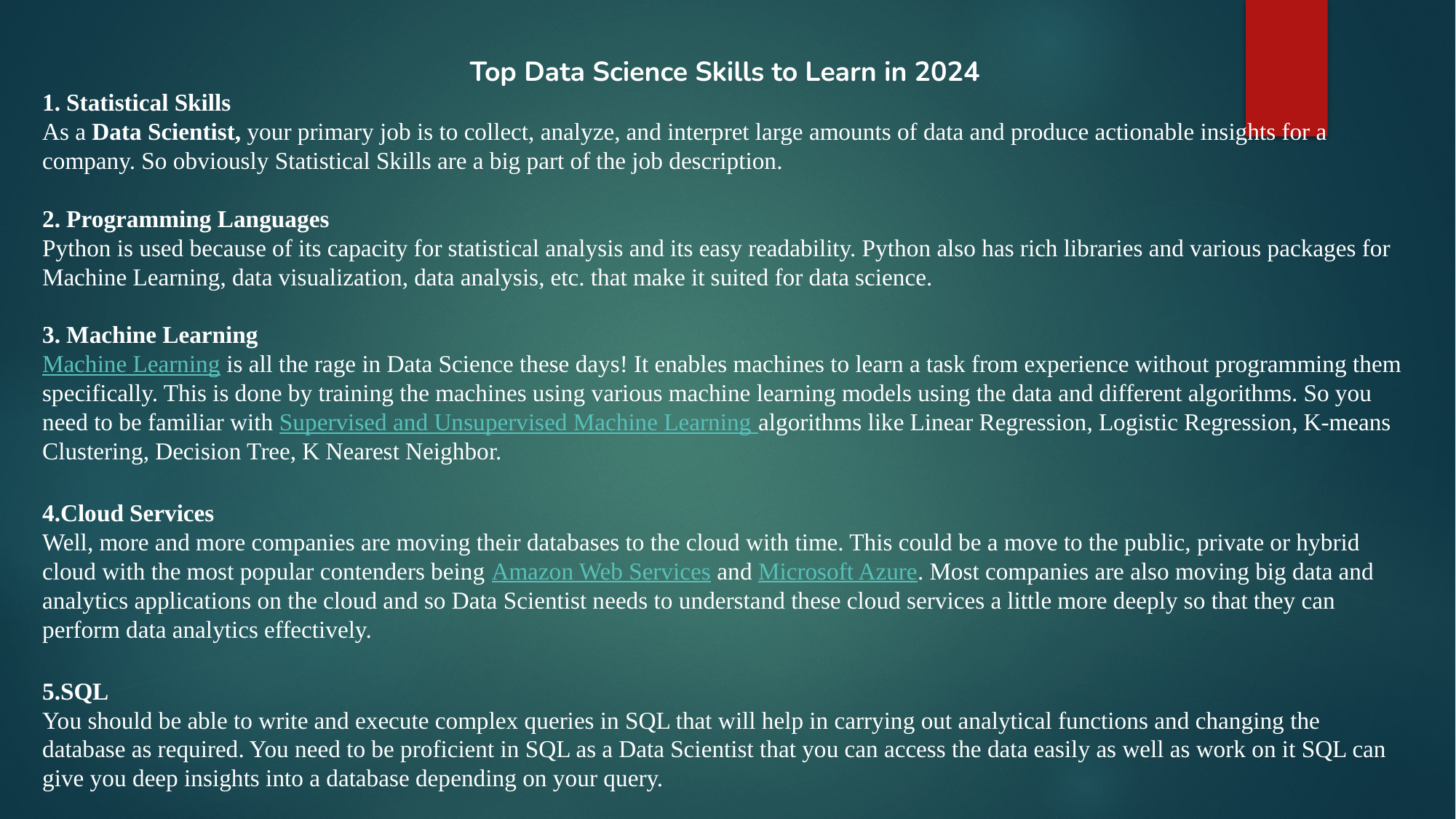

Top Data Science Skills to Learn in 2024
1. Statistical Skills
As a Data Scientist, your primary job is to collect, analyze, and interpret large amounts of data and produce actionable insights for a company. So obviously Statistical Skills are a big part of the job description.

2. Programming Languages
Python is used because of its capacity for statistical analysis and its easy readability. Python also has rich libraries and various packages for Machine Learning, data visualization, data analysis, etc. that make it suited for data science.

3. Machine Learning
Machine Learning is all the rage in Data Science these days! It enables machines to learn a task from experience without programming them specifically. This is done by training the machines using various machine learning models using the data and different algorithms. So you need to be familiar with Supervised and Unsupervised Machine Learning algorithms like Linear Regression, Logistic Regression, K-means Clustering, Decision Tree, K Nearest Neighbor.

4.Cloud Services
Well, more and more companies are moving their databases to the cloud with time. This could be a move to the public, private or hybrid cloud with the most popular contenders being Amazon Web Services and Microsoft Azure. Most companies are also moving big data and analytics applications on the cloud and so Data Scientist needs to understand these cloud services a little more deeply so that they can perform data analytics effectively.

5.SQL
You should be able to write and execute complex queries in SQL that will help in carrying out analytical functions and changing the database as required. You need to be proficient in SQL as a Data Scientist that you can access the data easily as well as work on it SQL can give you deep insights into a database depending on your query.